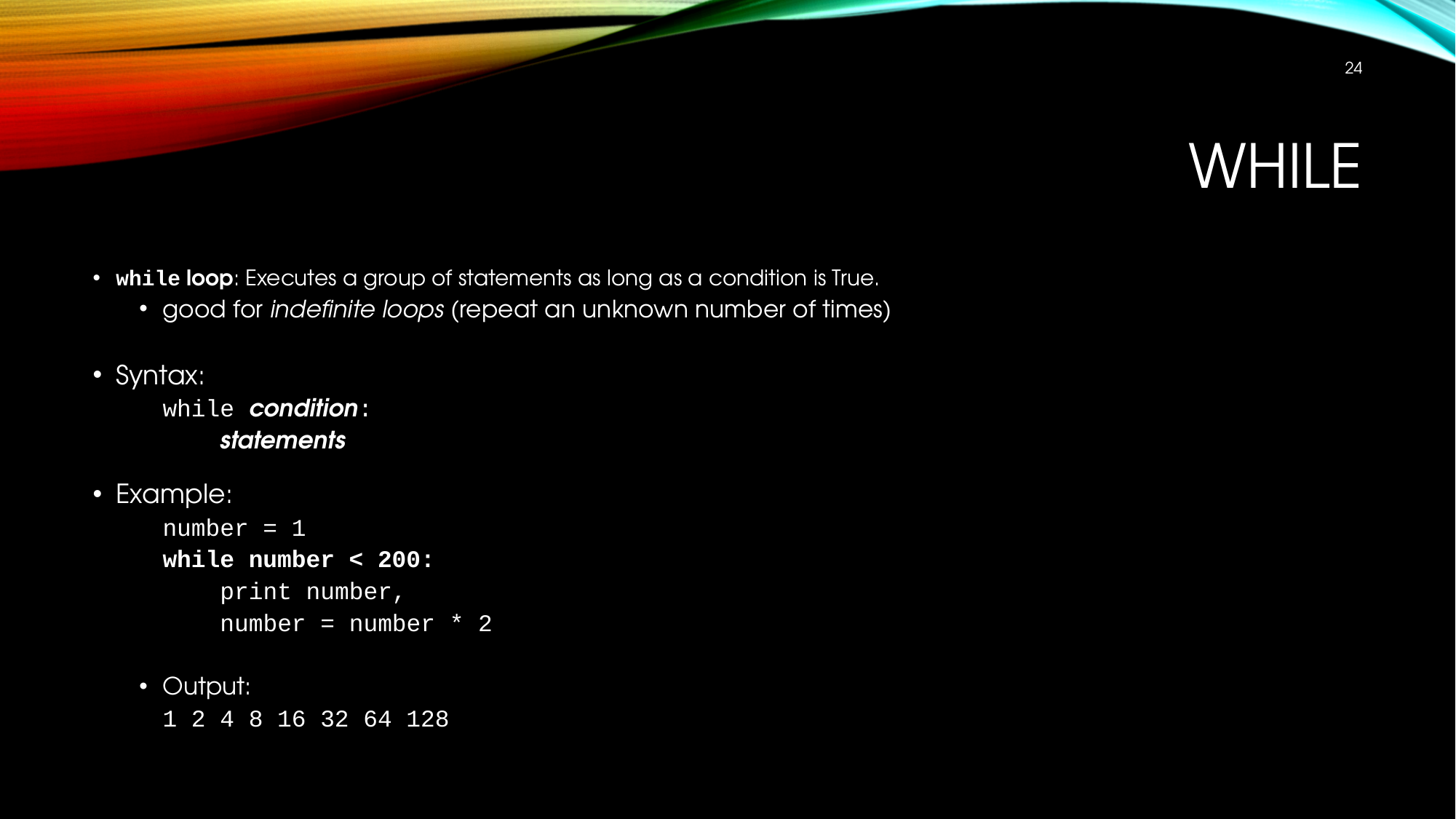

24
# while
while loop: Executes a group of statements as long as a condition is True.
good for indefinite loops (repeat an unknown number of times)

Syntax:
	while condition:
	    statements

Example:
	number = 1
	while number < 200:
	    print number,
	    number = number * 2

Output:
	1 2 4 8 16 32 64 128